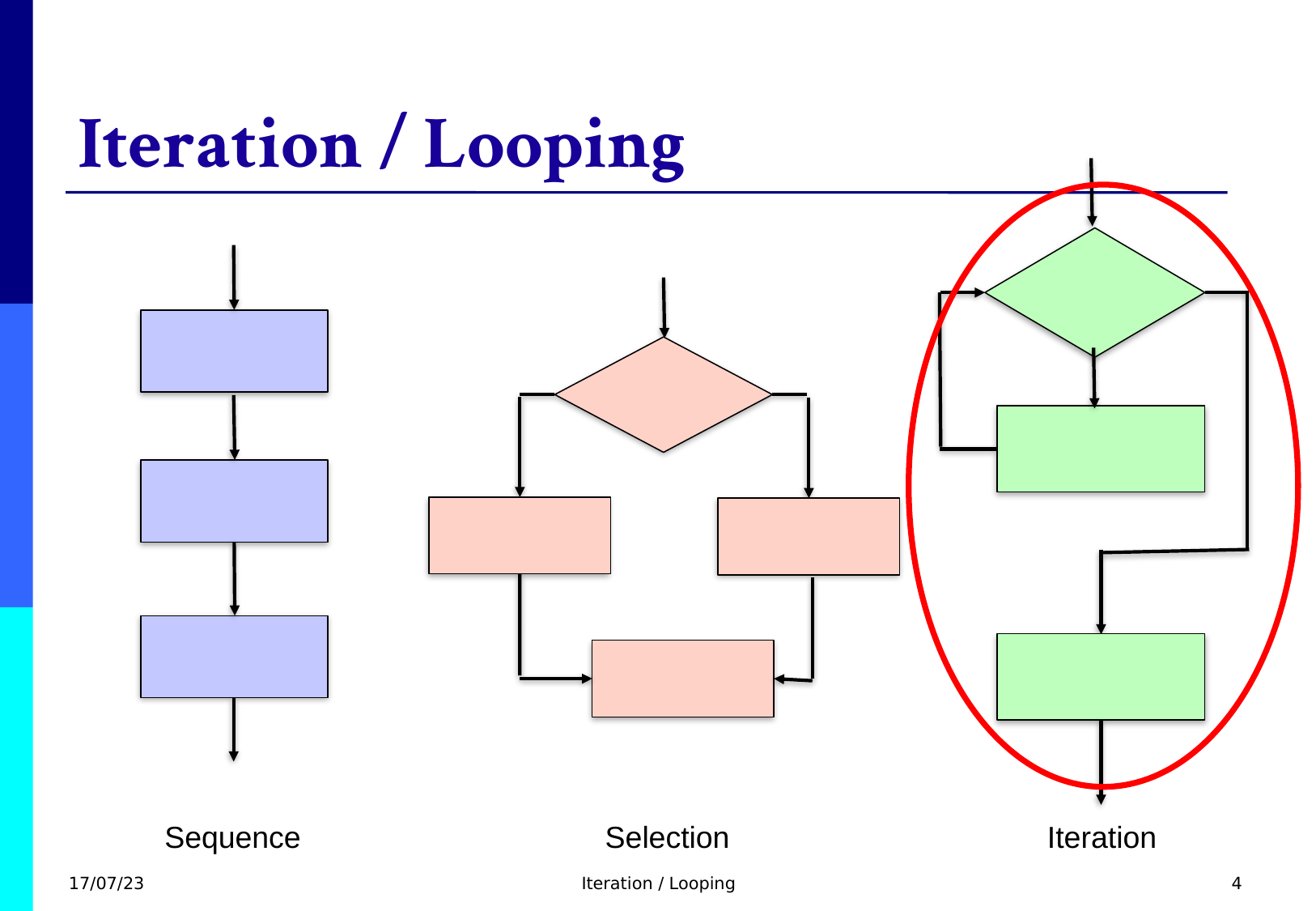

# Iteration / Looping

Sequence
Selection
Iteration
17/07/23
Iteration / Looping
4